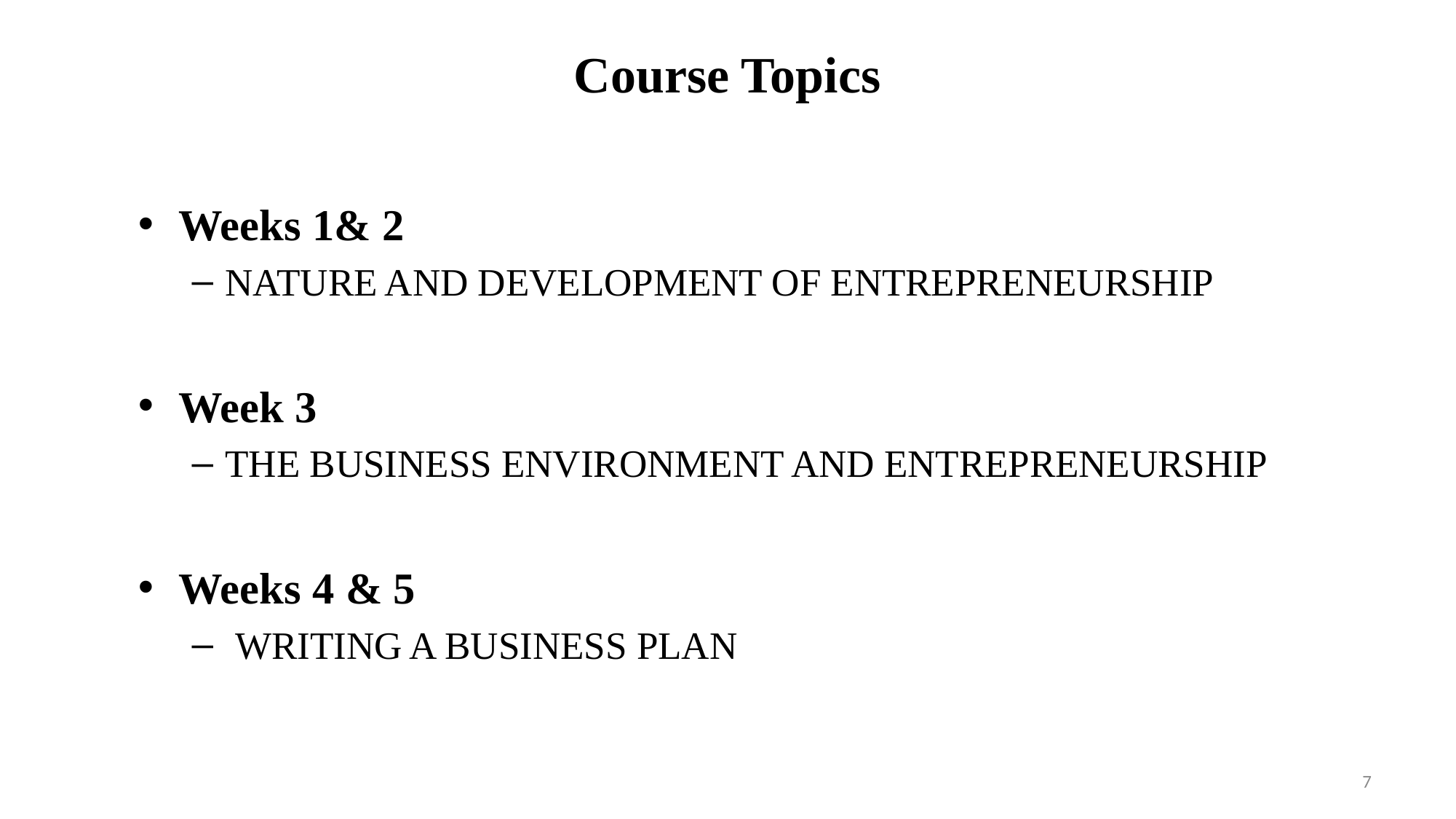

# Course Topics
Weeks 1& 2
NATURE AND DEVELOPMENT OF ENTREPRENEURSHIP

Week 3
THE BUSINESS ENVIRONMENT AND ENTREPRENEURSHIP

Weeks 4 & 5
 WRITING A BUSINESS PLAN

7